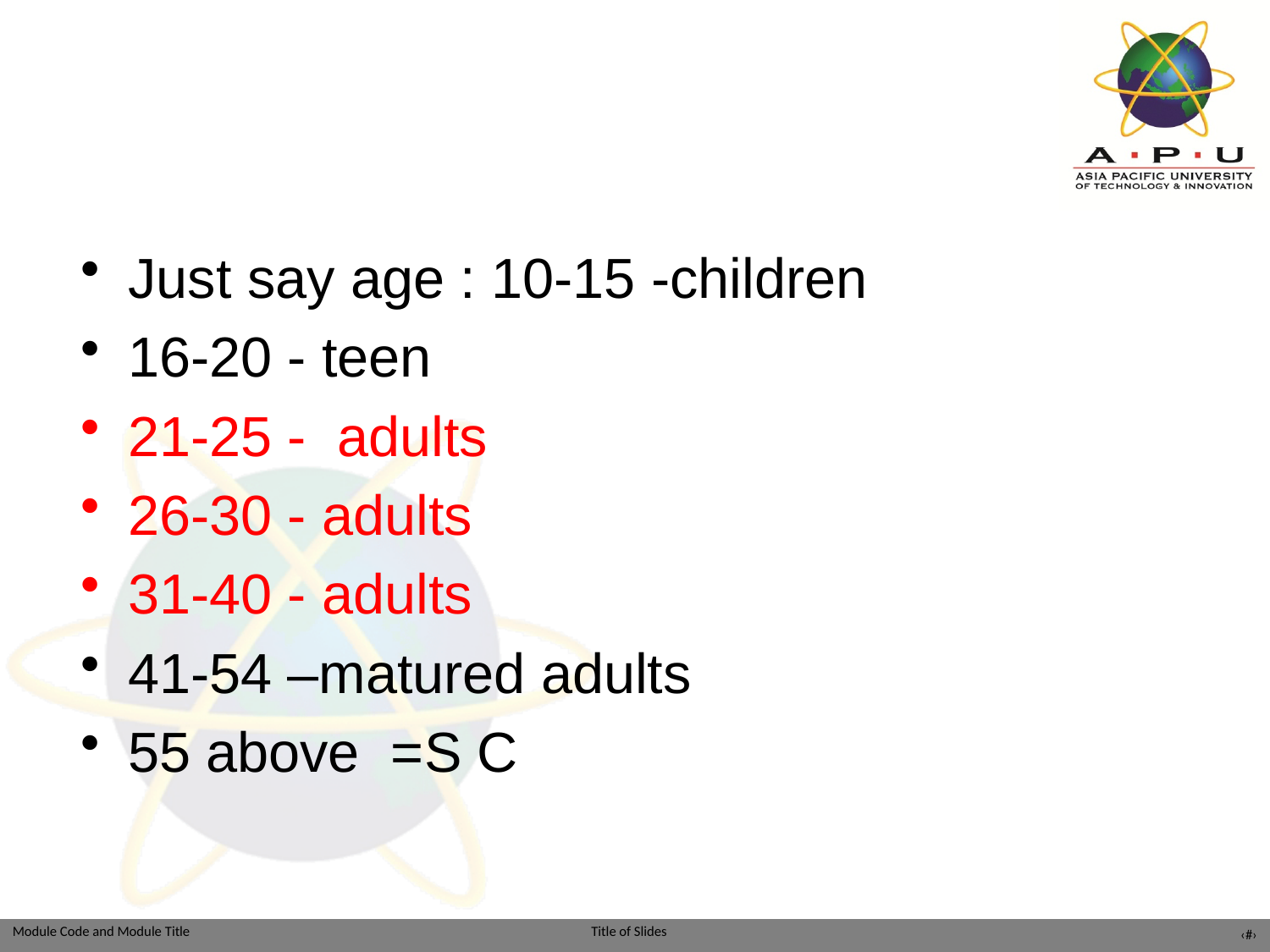

#
Just say age : 10-15 -children
16-20 - teen
21-25 -  adults
26-30 - adults
31-40 - adults
41-54 –matured adults
55 above  =S C
‹#›